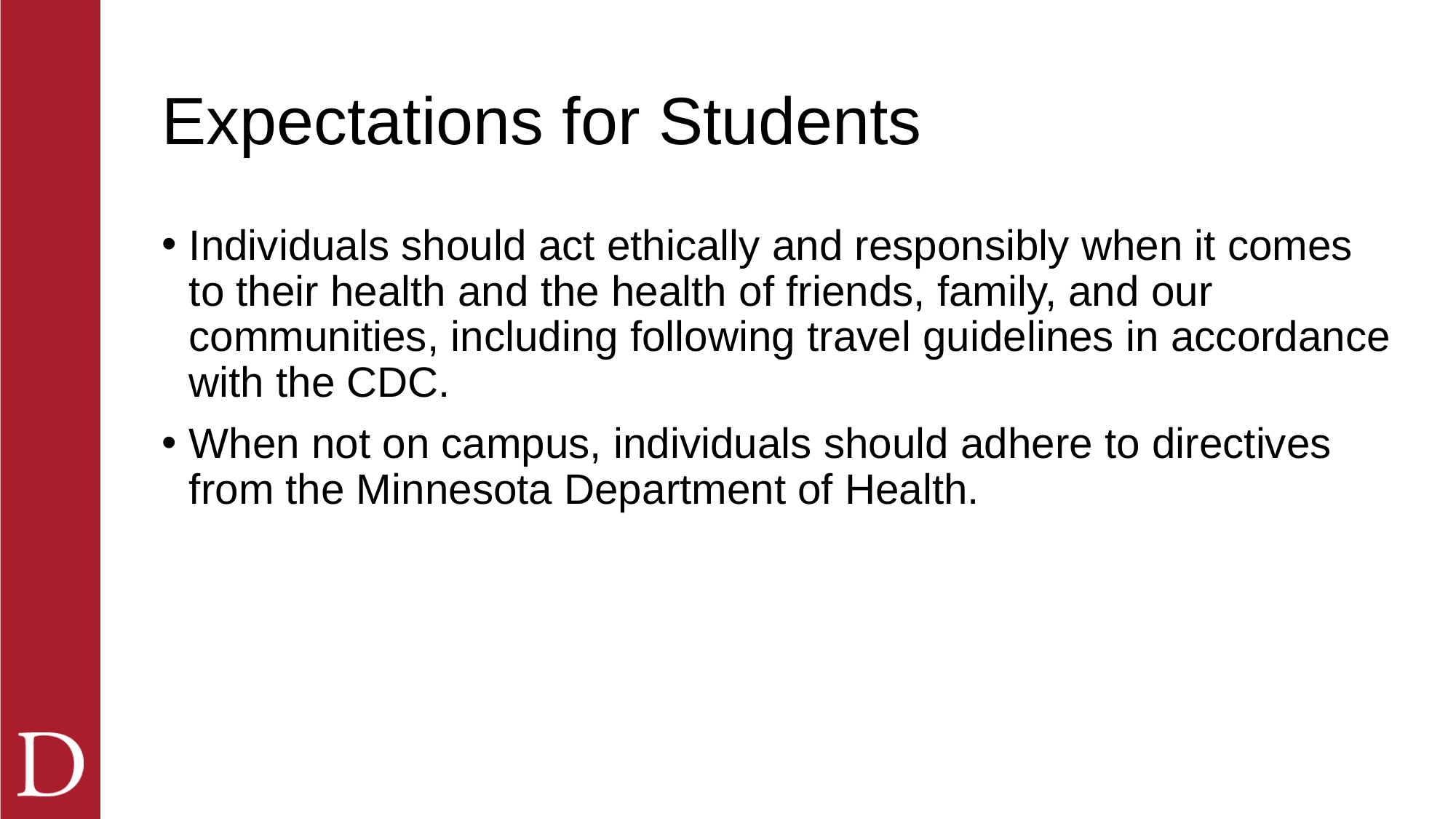

# Expectations for Students
Individuals should act ethically and responsibly when it comes to their health and the health of friends, family, and our communities, including following travel guidelines in accordance with the CDC.
When not on campus, individuals should adhere to directives from the Minnesota Department of Health.